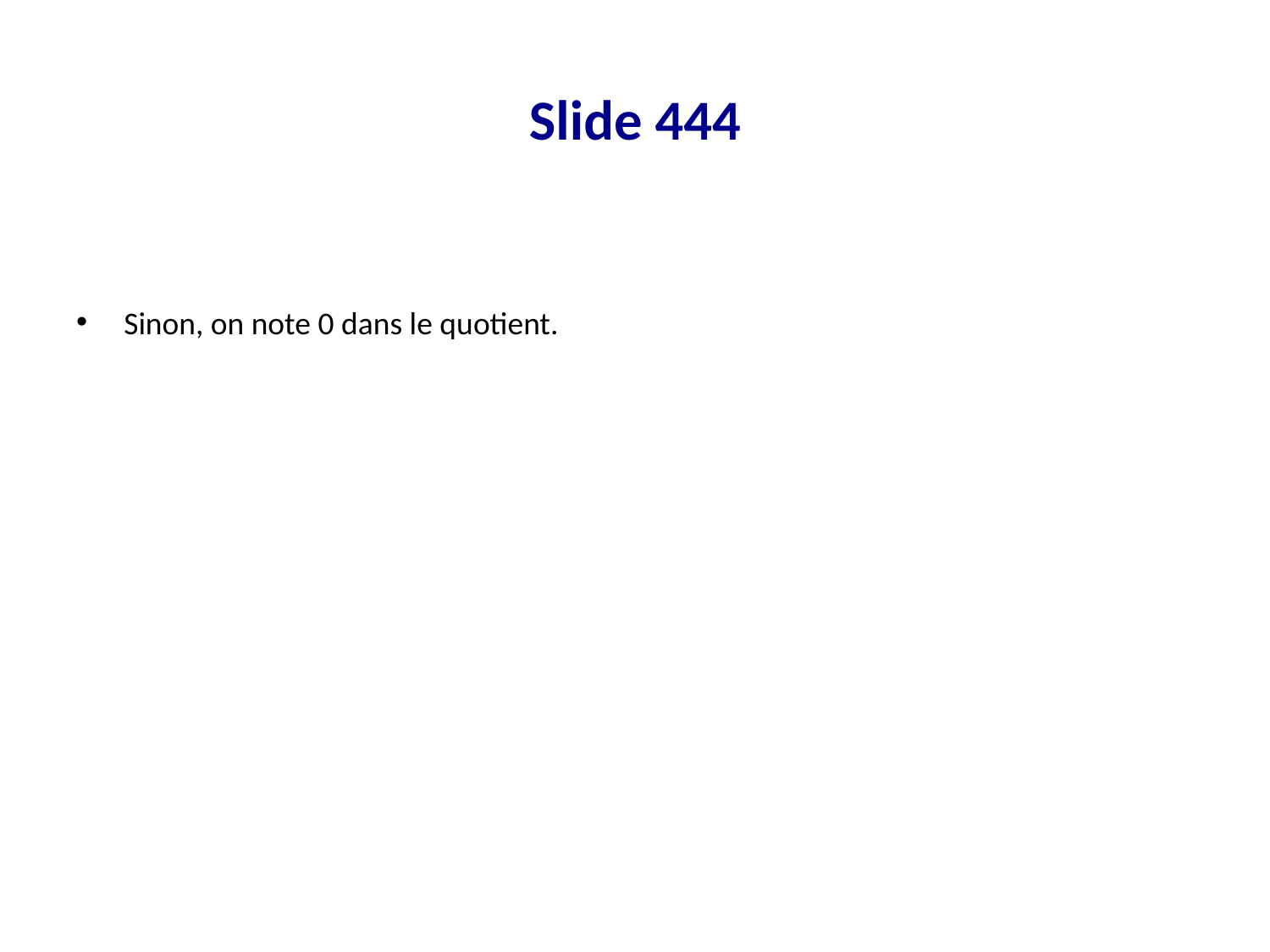

# Slide 444

Sinon, on note 0 dans le quotient.